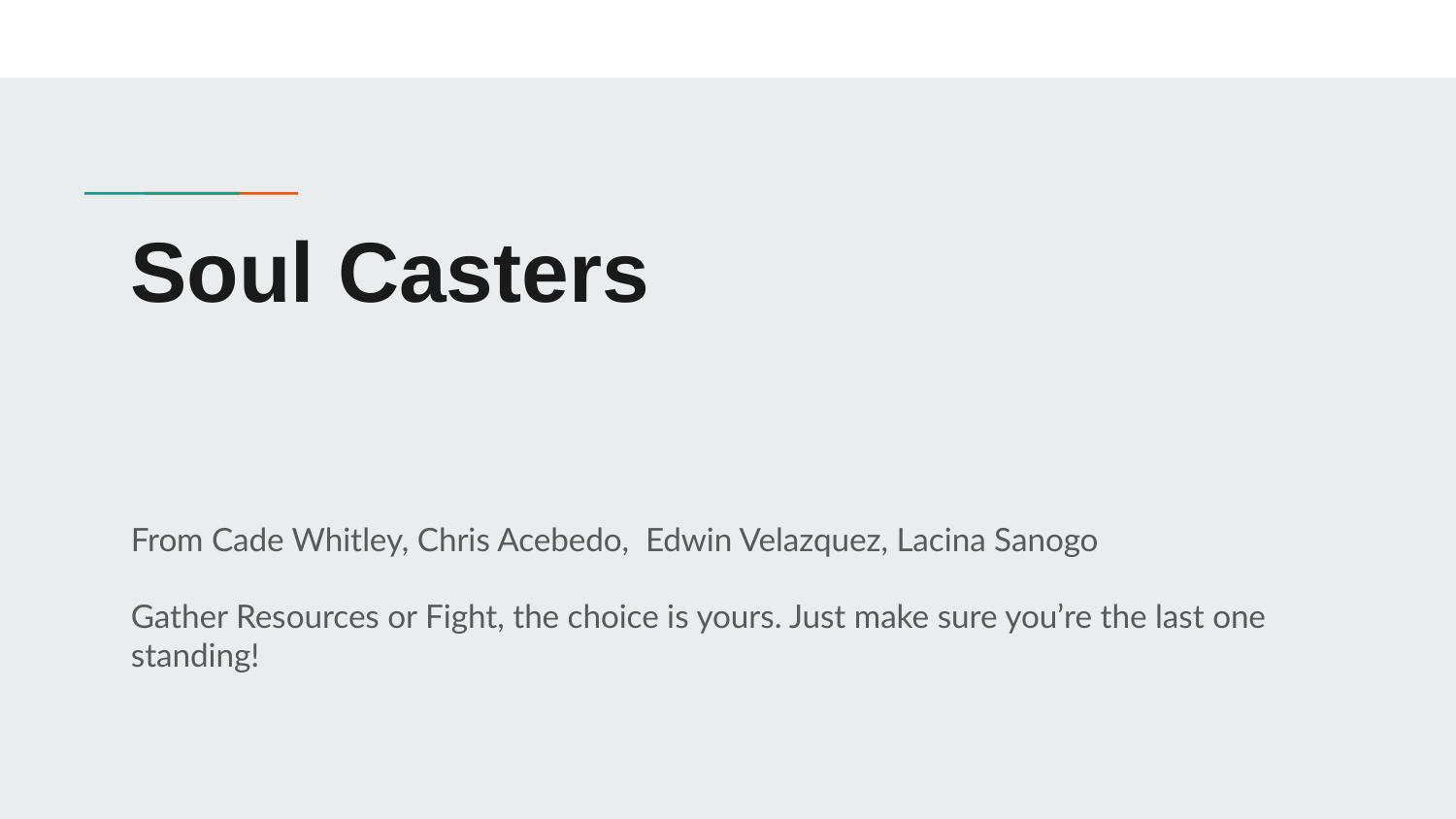

# Soul Casters
From Cade Whitley, Chris Acebedo,  Edwin Velazquez, Lacina Sanogo

Gather Resources or Fight, the choice is yours. Just make sure you’re the last one standing!